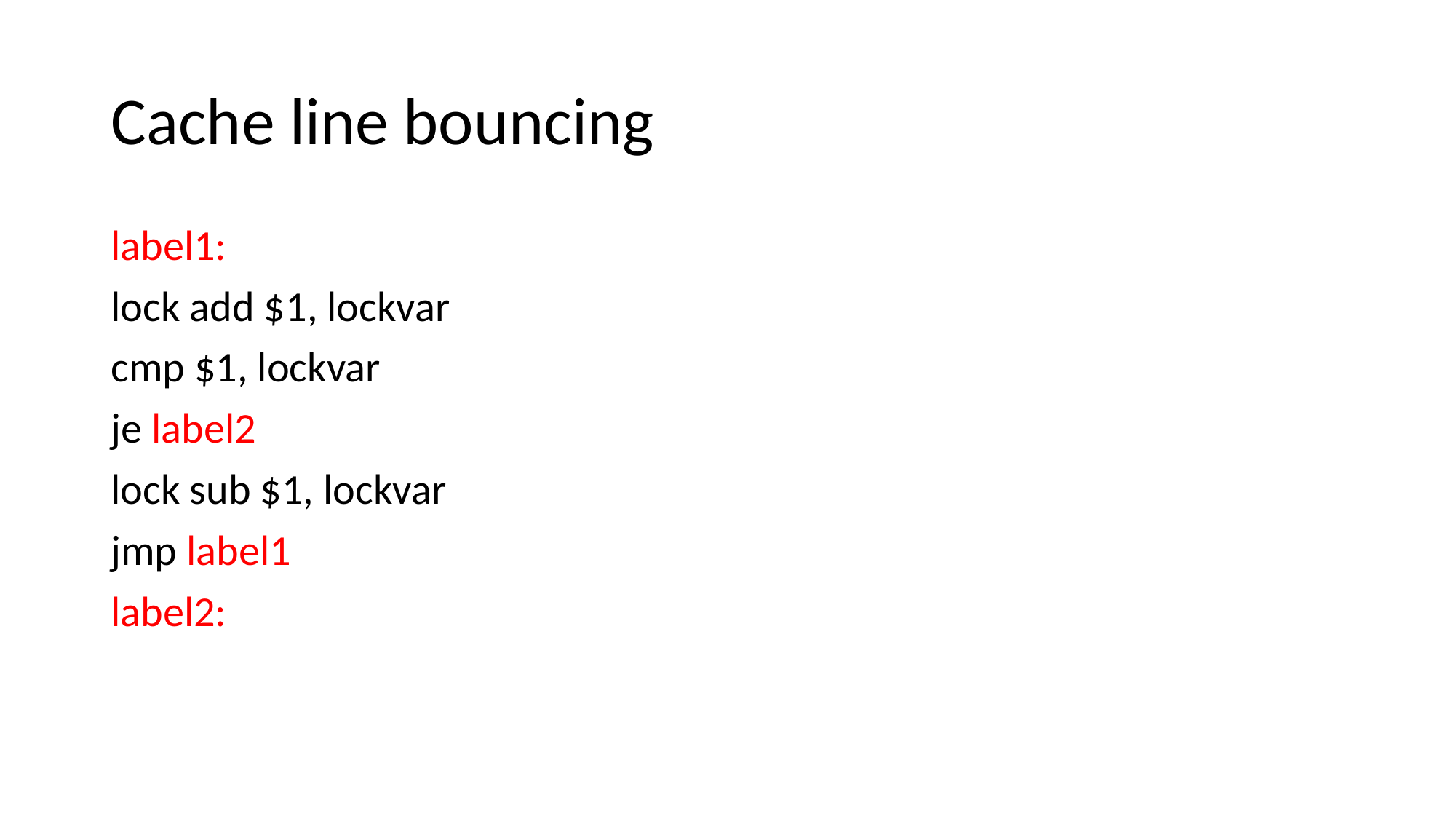

# Cache line bouncing
label1:
lock add $1, lockvar
cmp $1, lockvar
je label2
lock sub $1, lockvar
jmp label1
label2: